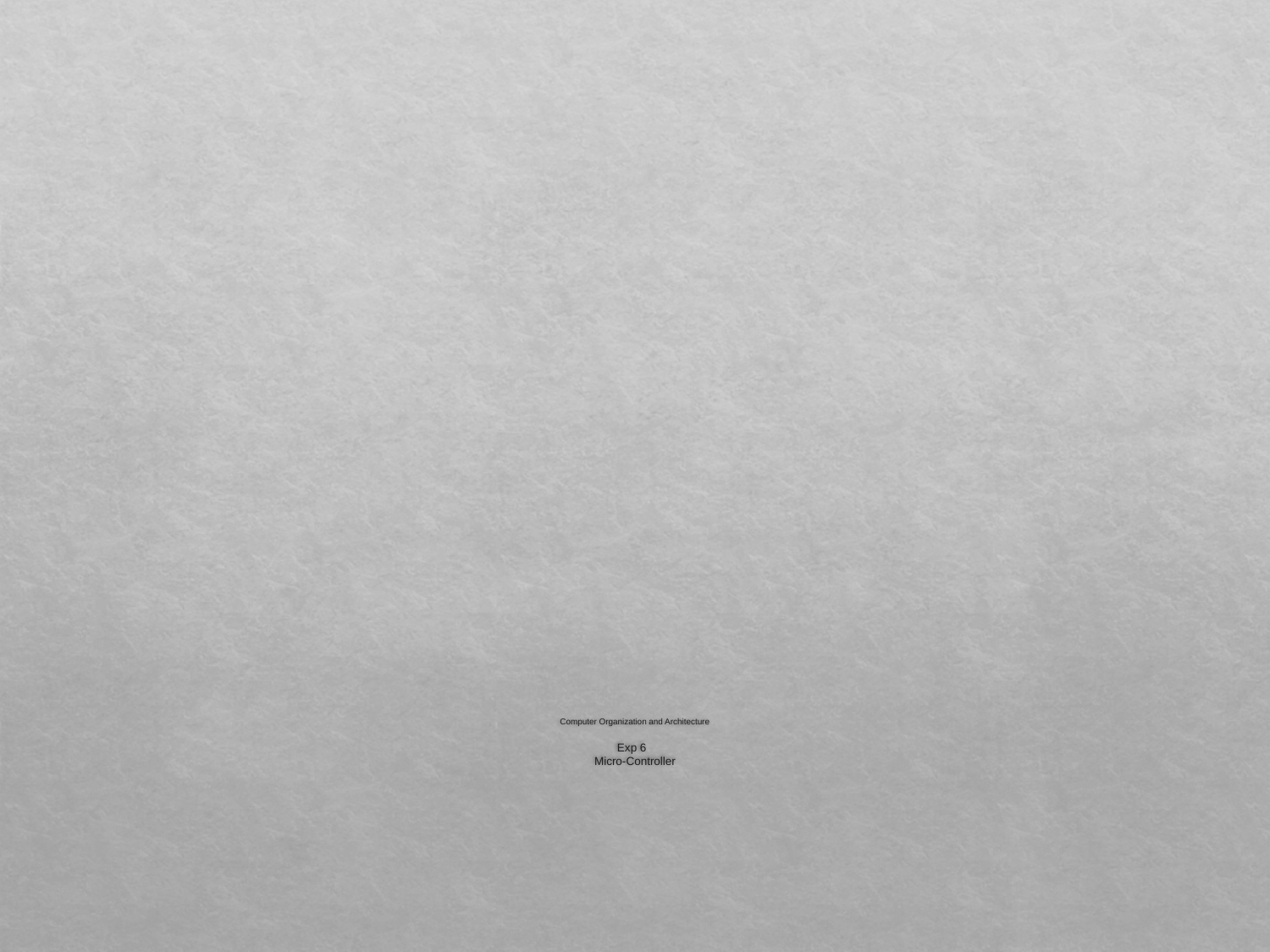

# Computer Organization and Architecture Exp 6 Micro-Controller